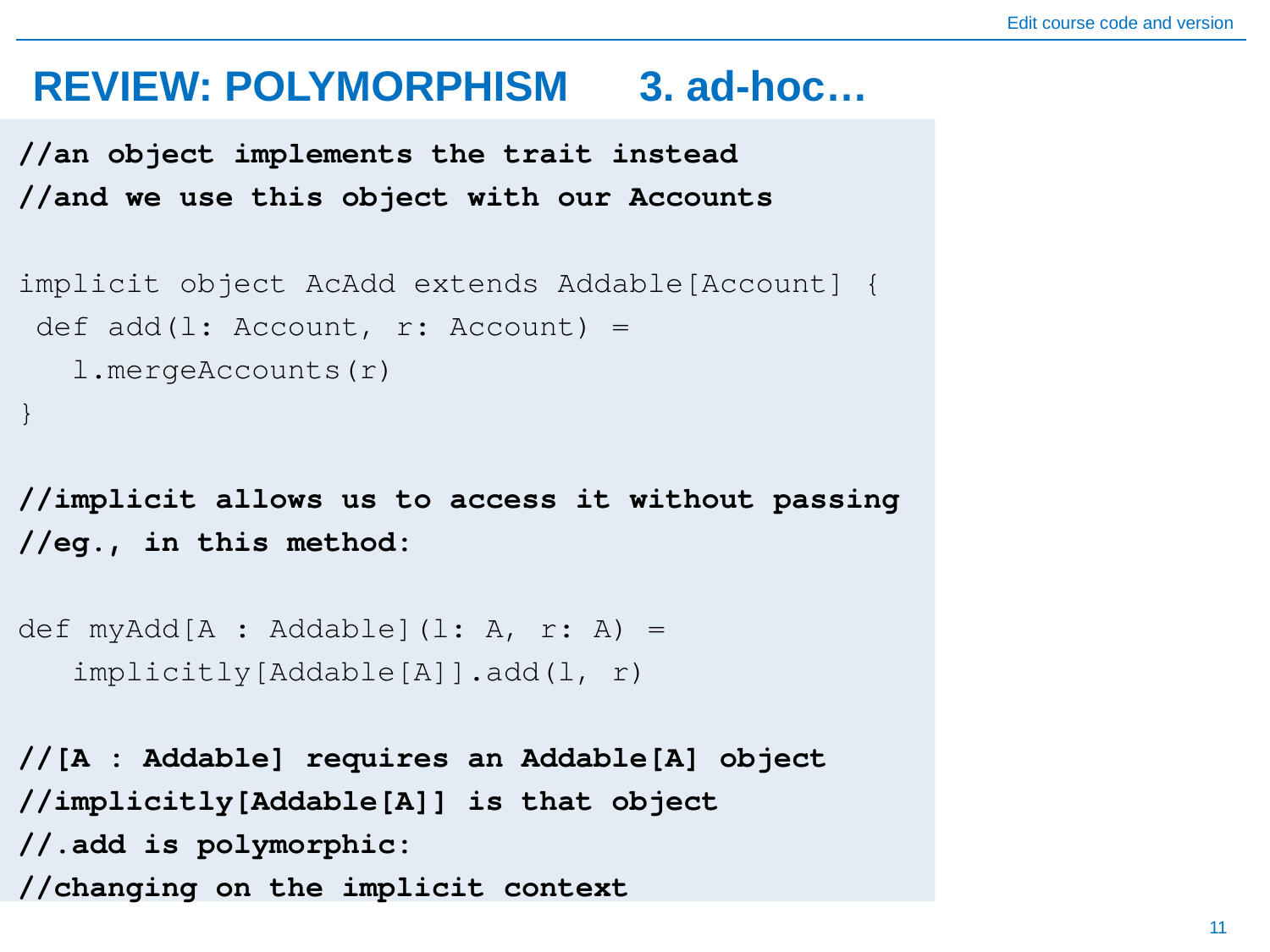

# REVIEW: POLYMORPHISM      3. ad-hoc…
//an object implements the trait instead
//and we use this object with our Accounts

implicit object AcAdd extends Addable[Account] {
 def add(l: Account, r: Account) =
   l.mergeAccounts(r)
}

//implicit allows us to access it without passing
//eg., in this method:

def myAdd[A : Addable](l: A, r: A) =
   implicitly[Addable[A]].add(l, r)

//[A : Addable] requires an Addable[A] object
//implicitly[Addable[A]] is that object
//.add is polymorphic:
//changing on the implicit context